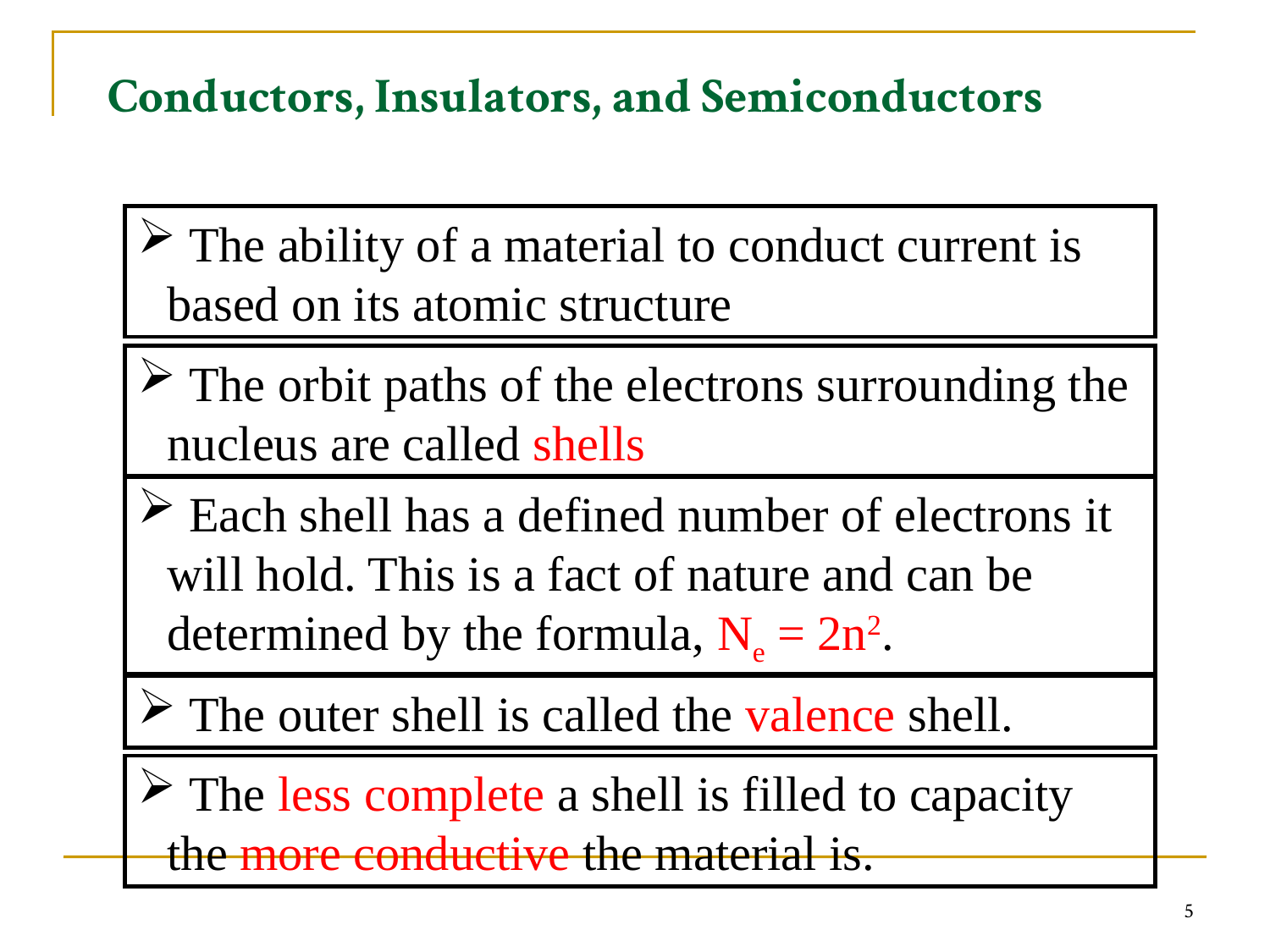

Conductors, Insulators, and Semiconductors
 The ability of a material to conduct current is based on its atomic structure
 The orbit paths of the electrons surrounding the nucleus are called shells
 Each shell has a defined number of electrons it will hold. This is a fact of nature and can be determined by the formula, Ne = 2n2.
 The outer shell is called the valence shell.
 The less complete a shell is filled to capacity the more conductive the material is.
5